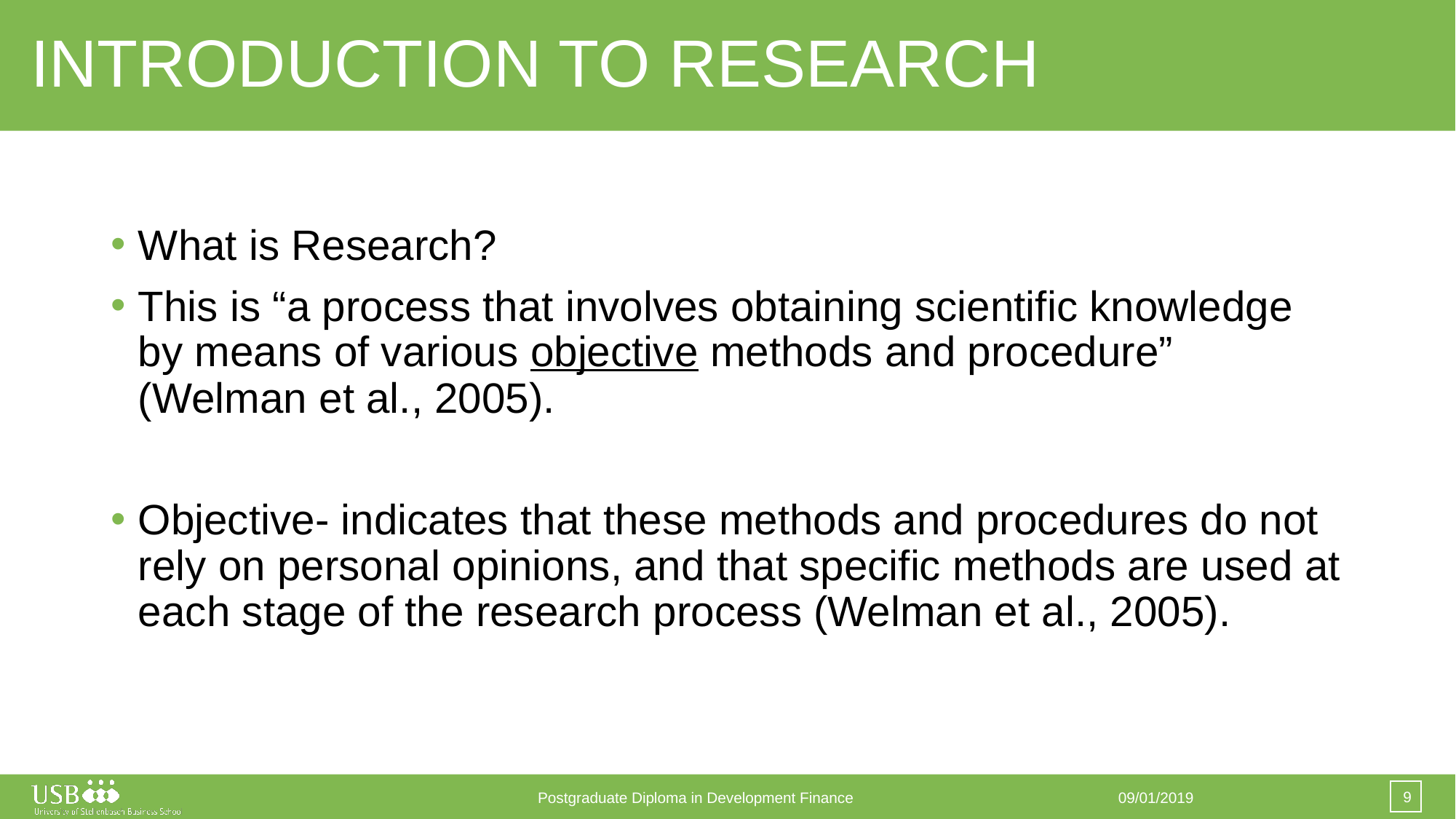

# INTRODUCTION TO RESEARCH
What is Research?
This is “a process that involves obtaining scientific knowledge by means of various objective methods and procedure” (Welman et al., 2005).

Objective- indicates that these methods and procedures do not rely on personal opinions, and that specific methods are used at each stage of the research process (Welman et al., 2005).

9